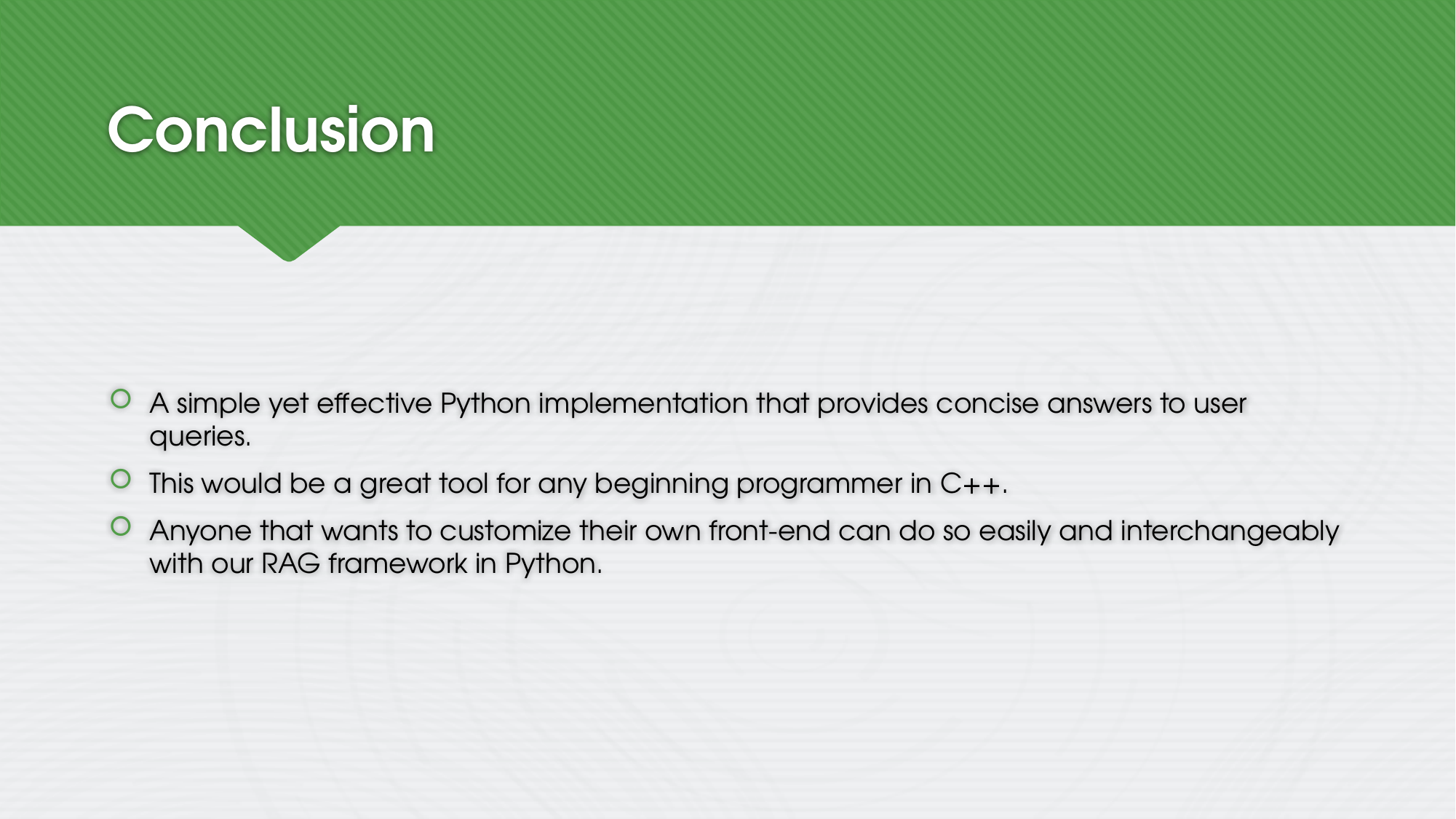

# Conclusion
A simple yet effective Python implementation that provides concise answers to user queries.
This would be a great tool for any beginning programmer in C++.
Anyone that wants to customize their own front-end can do so easily and interchangeably with our RAG framework in Python.